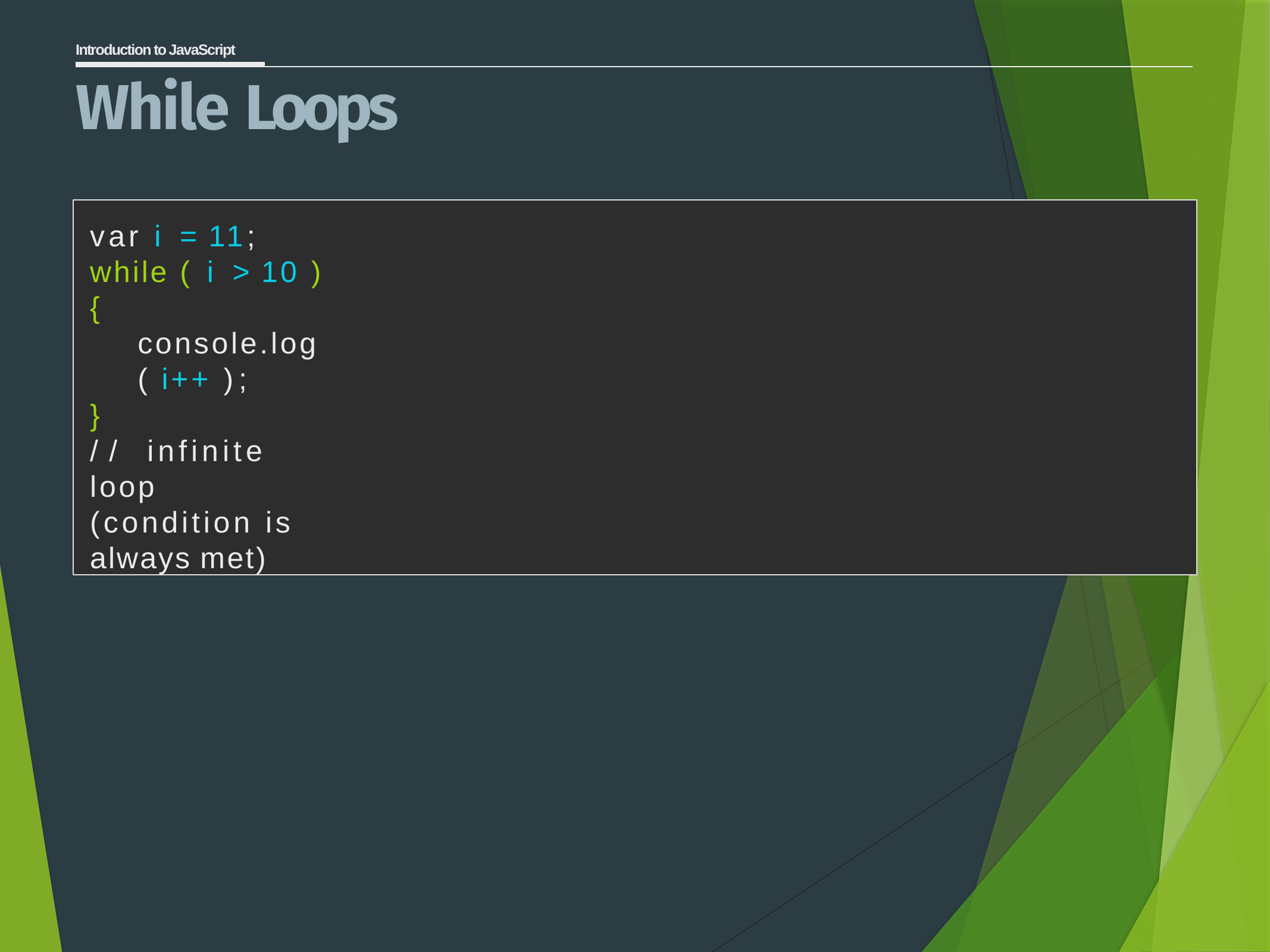

Introduction to JavaScript

# While Loops

var i = 11;  while ( i > 10 )
{
console.log( i++ );
}
// infinite loop (condition is always met)